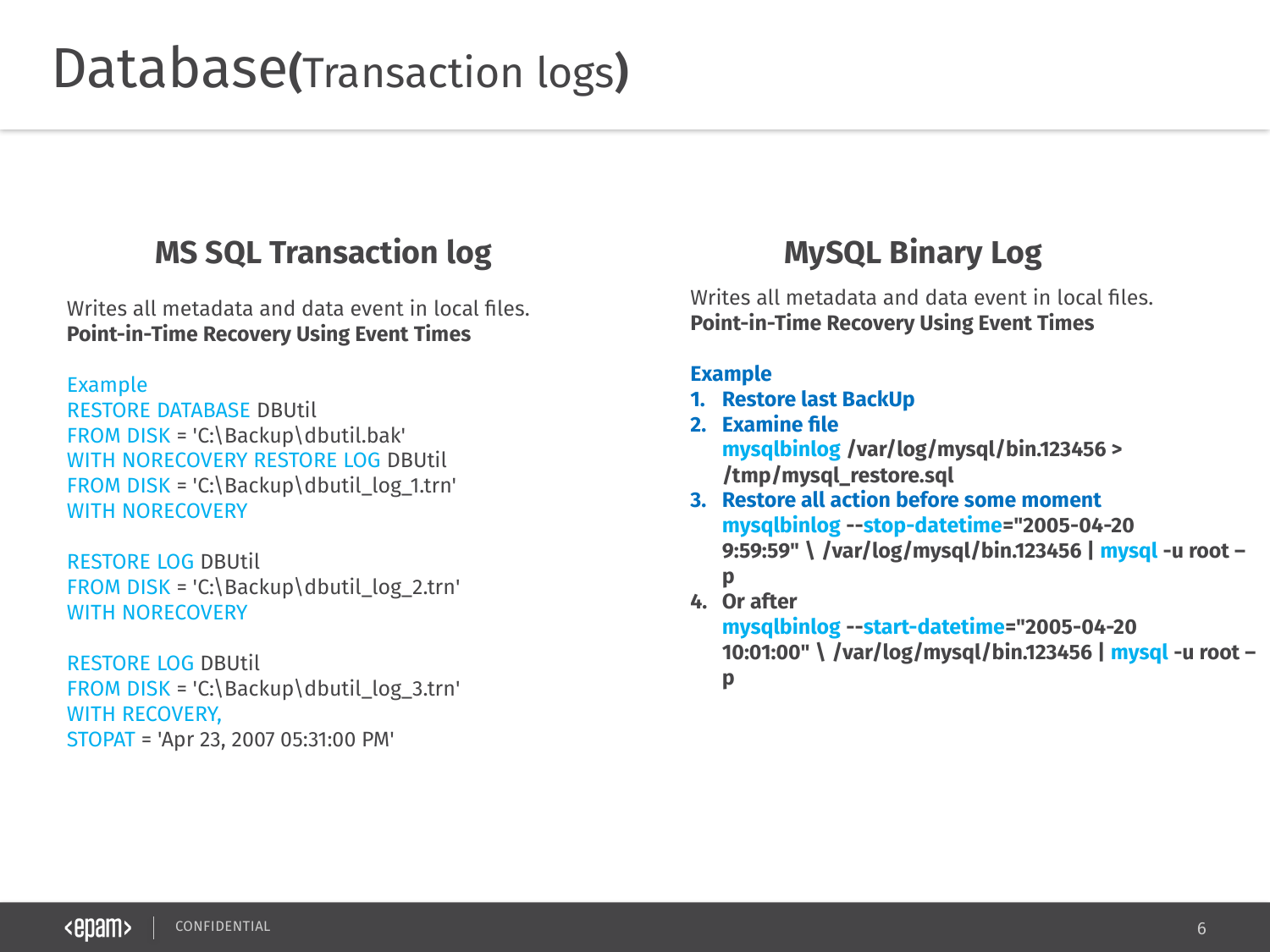

Database(Transaction logs)

MS SQL Transaction log
MySQL Binary Log
Writes all metadata and data event in local files.
Point-in-Time Recovery Using Event Times

Example
Restore last BackUp
Examine file
mysqlbinlog /var/log/mysql/bin.123456 > /tmp/mysql_restore.sql
Restore all action before some moment
mysqlbinlog --stop-datetime="2005-04-20 9:59:59" \ /var/log/mysql/bin.123456 | mysql -u root –p
Or after
mysqlbinlog --start-datetime="2005-04-20 10:01:00" \ /var/log/mysql/bin.123456 | mysql -u root –p

Writes all metadata and data event in local files.
Point-in-Time Recovery Using Event Times

Example
RESTORE DATABASE DBUtil
FROM DISK = 'C:\Backup\dbutil.bak'
WITH NORECOVERY RESTORE LOG DBUtil
FROM DISK = 'C:\Backup\dbutil_log_1.trn'
WITH NORECOVERY

RESTORE LOG DBUtil
FROM DISK = 'C:\Backup\dbutil_log_2.trn'
WITH NORECOVERY

RESTORE LOG DBUtil
FROM DISK = 'C:\Backup\dbutil_log_3.trn'
WITH RECOVERY,
STOPAT = 'Apr 23, 2007 05:31:00 PM'